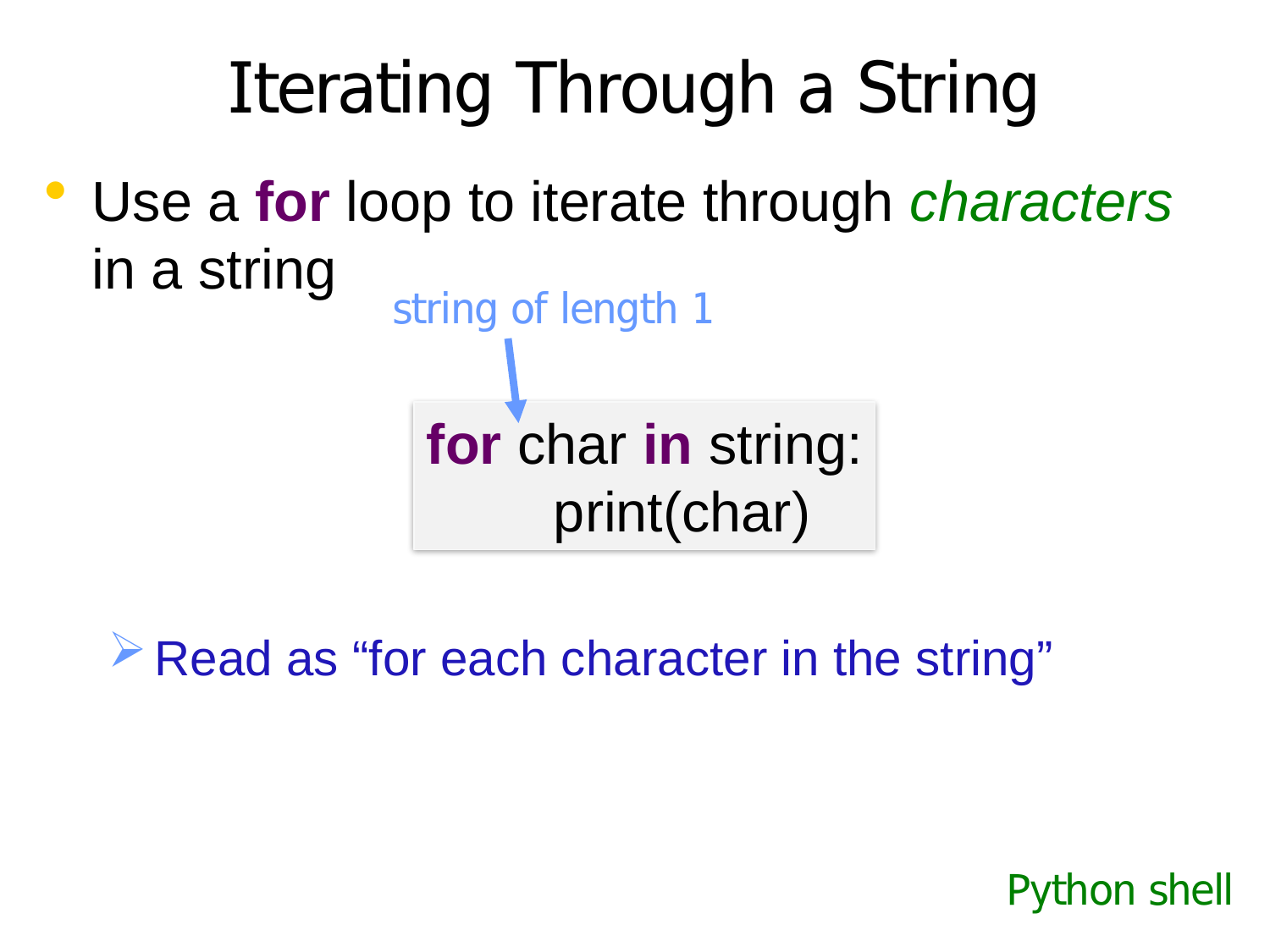

# Iterating Through a String
Use a for loop to iterate through characters in a string

Read as “for each character in the string”

string of length 1

for char in string:
	print(char)
Python shell